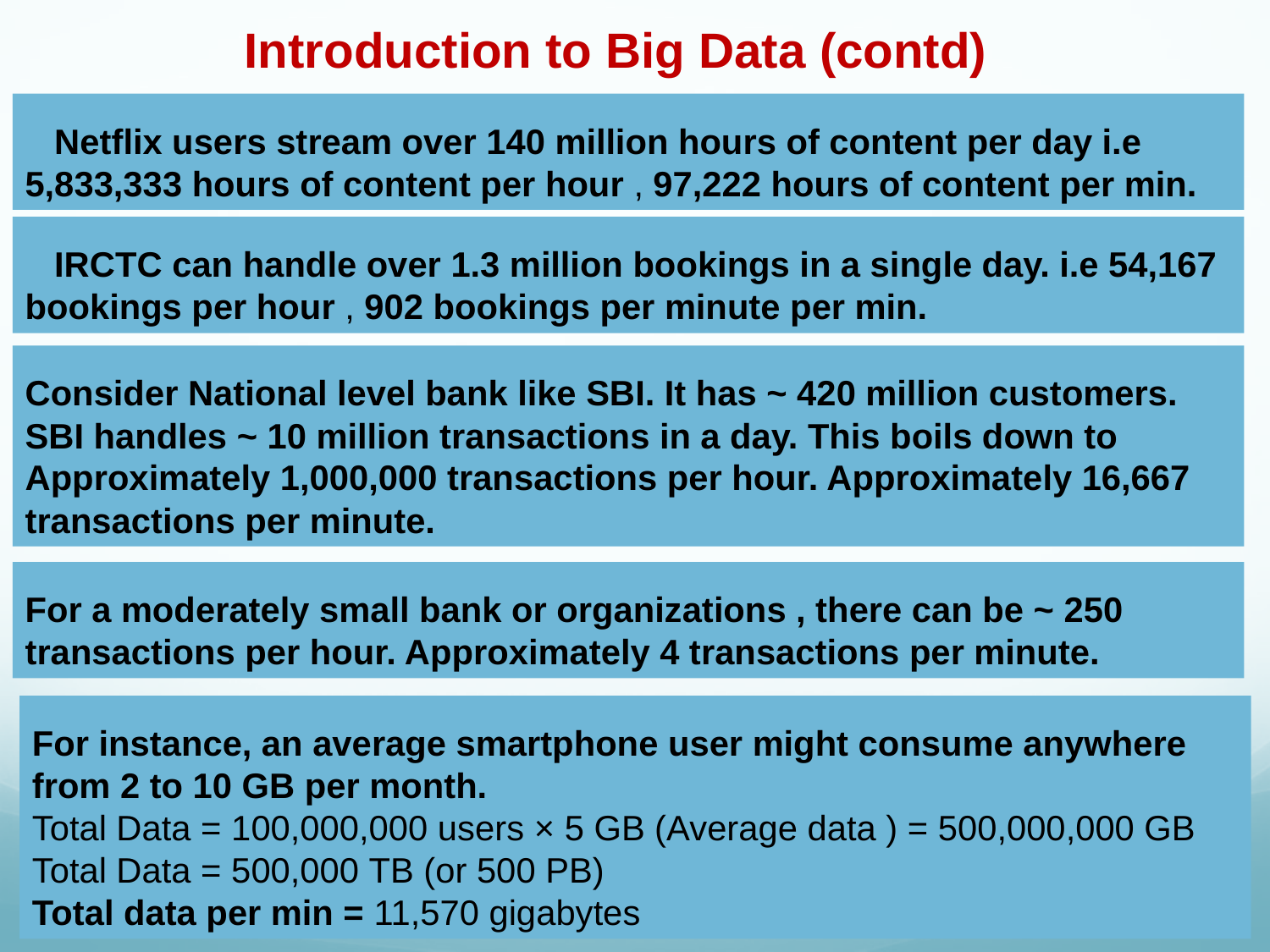

Introduction to Big Data (contd)
   Netflix users stream over 140 million hours of content per day i.e 5,833,333 hours of content per hour , 97,222 hours of content per min.
   IRCTC can handle over 1.3 million bookings in a single day. i.e 54,167 bookings per hour , 902 bookings per minute per min.
Consider National level bank like SBI. It has ~ 420 million customers.
SBI handles ~ 10 million transactions in a day. This boils down to Approximately 1,000,000 transactions per hour. Approximately 16,667 transactions per minute.
For a moderately small bank or organizations , there can be ~ 250 transactions per hour. Approximately 4 transactions per minute.
For instance, an average smartphone user might consume anywhere from 2 to 10 GB per month.
Total Data = 100,000,000 users × 5 GB (Average data ) = 500,000,000 GB
Total Data = 500,000 TB (or 500 PB)
Total data per min = 11,570 gigabytes